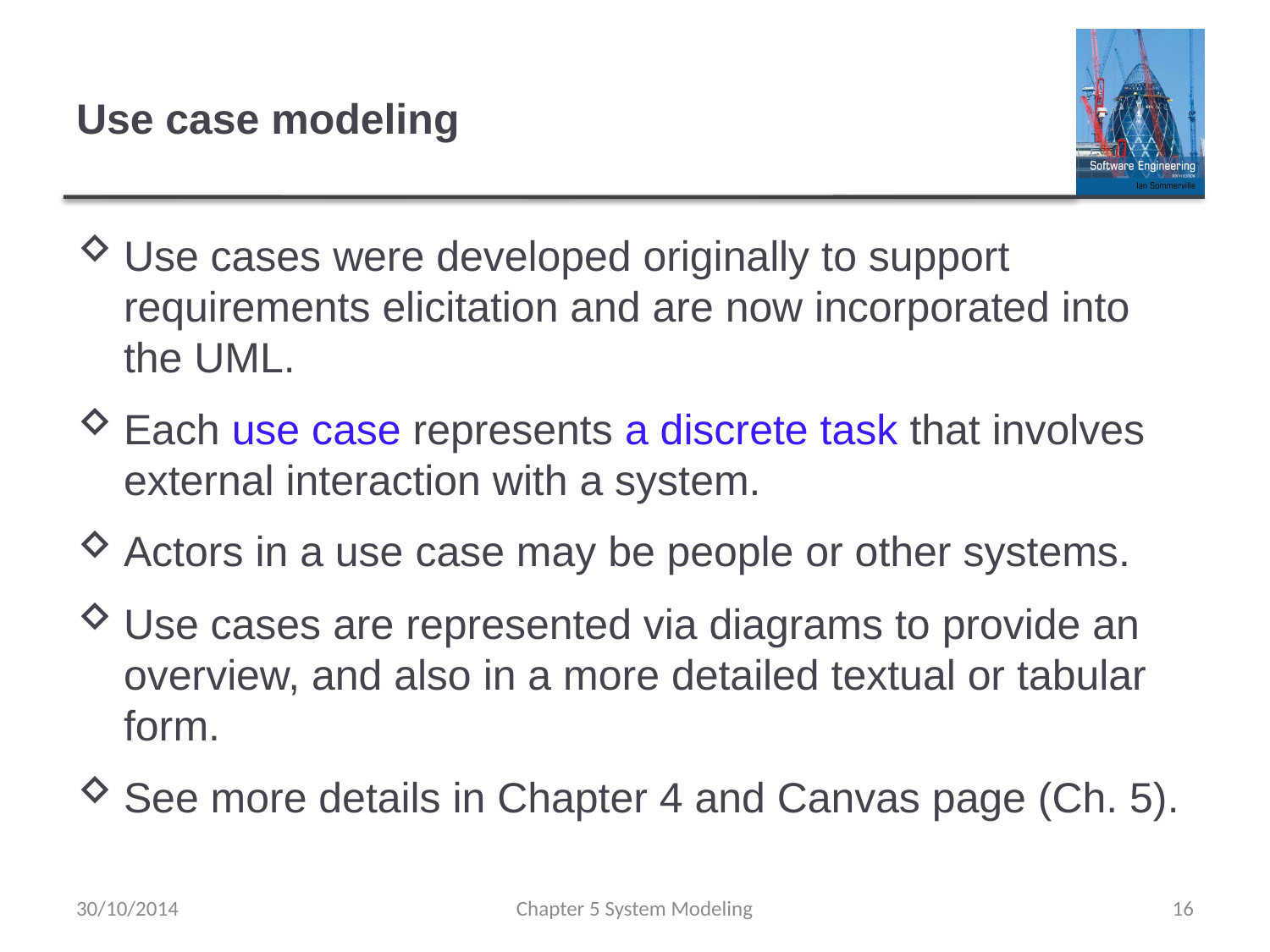

# Use case modeling
Use cases were developed originally to support requirements elicitation and are now incorporated into the UML.
Each use case represents a discrete task that involves external interaction with a system.
Actors in a use case may be people or other systems.
Use cases are represented via diagrams to provide an overview, and also in a more detailed textual or tabular form.
See more details in Chapter 4 and Canvas page (Ch. 5).
30/10/2014
Chapter 5 System Modeling
16